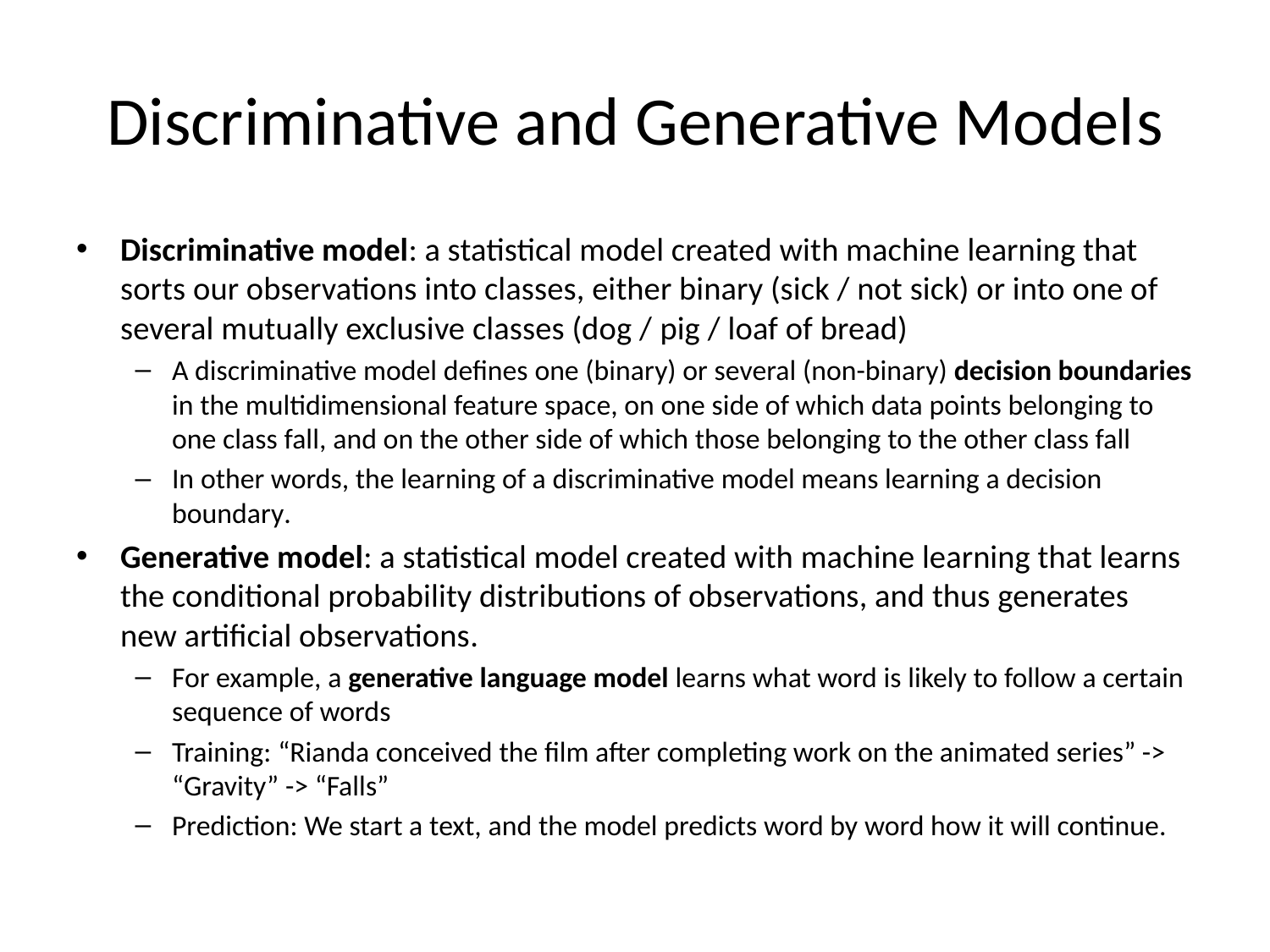

# Discriminative and Generative Models
Discriminative model: a statistical model created with machine learning that sorts our observations into classes, either binary (sick / not sick) or into one of several mutually exclusive classes (dog / pig / loaf of bread)
A discriminative model defines one (binary) or several (non-binary) decision boundaries in the multidimensional feature space, on one side of which data points belonging to one class fall, and on the other side of which those belonging to the other class fall
In other words, the learning of a discriminative model means learning a decision boundary.
Generative model: a statistical model created with machine learning that learns the conditional probability distributions of observations, and thus generates new artificial observations.
For example, a generative language model learns what word is likely to follow a certain sequence of words
Training: “Rianda conceived the film after completing work on the animated series” -> “Gravity” -> “Falls”
Prediction: We start a text, and the model predicts word by word how it will continue.